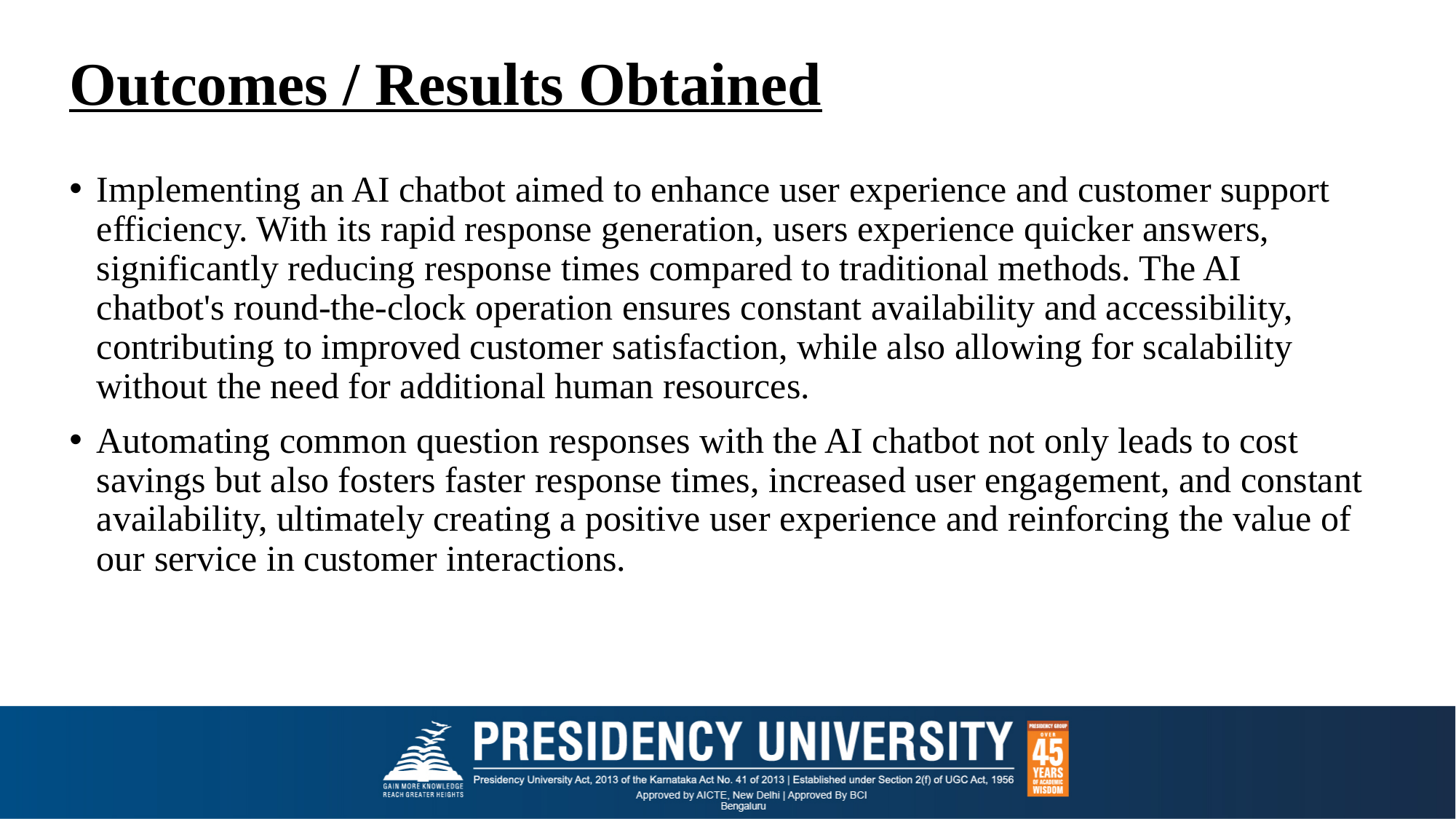

# Outcomes / Results Obtained
Implementing an AI chatbot aimed to enhance user experience and customer support efficiency. With its rapid response generation, users experience quicker answers, significantly reducing response times compared to traditional methods. The AI chatbot's round-the-clock operation ensures constant availability and accessibility, contributing to improved customer satisfaction, while also allowing for scalability without the need for additional human resources.
Automating common question responses with the AI chatbot not only leads to cost savings but also fosters faster response times, increased user engagement, and constant availability, ultimately creating a positive user experience and reinforcing the value of our service in customer interactions.